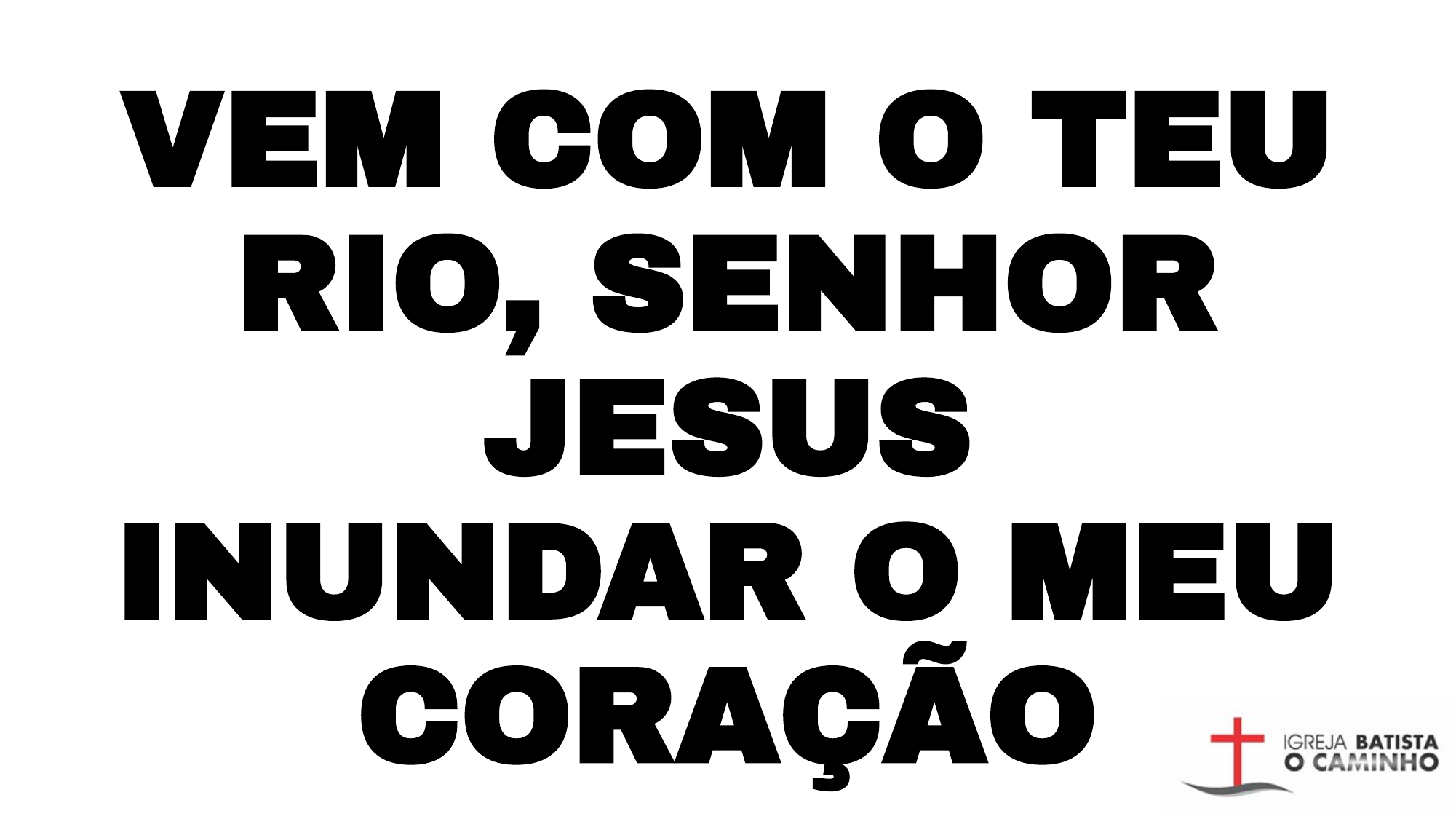

# VEM COM O TEU RIO, SENHOR JESUS INUNDAR O MEU CORAÇÃO